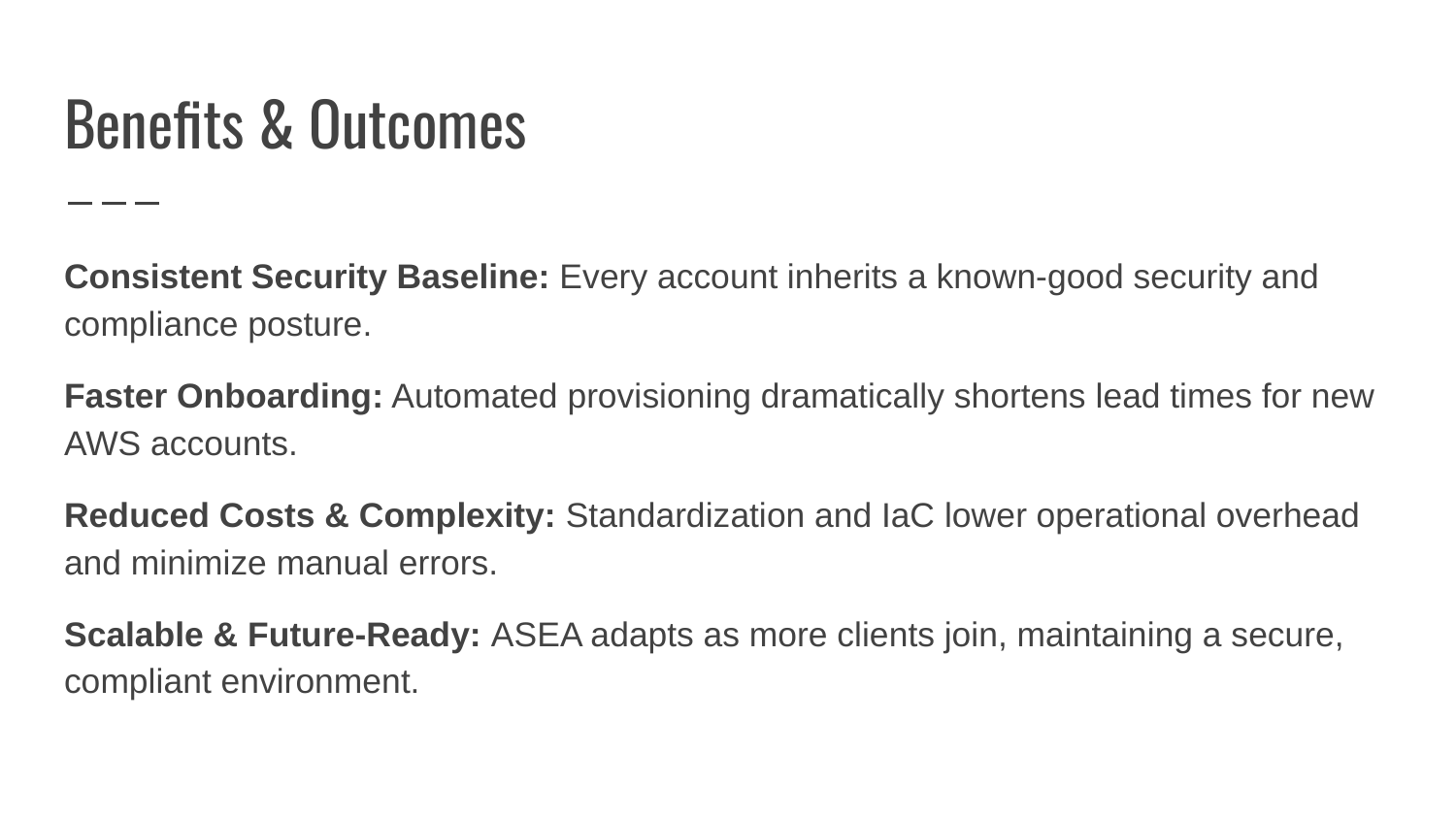

# Benefits & Outcomes
Consistent Security Baseline: Every account inherits a known-good security and compliance posture.
Faster Onboarding: Automated provisioning dramatically shortens lead times for new AWS accounts.
Reduced Costs & Complexity: Standardization and IaC lower operational overhead and minimize manual errors.
Scalable & Future-Ready: ASEA adapts as more clients join, maintaining a secure, compliant environment.